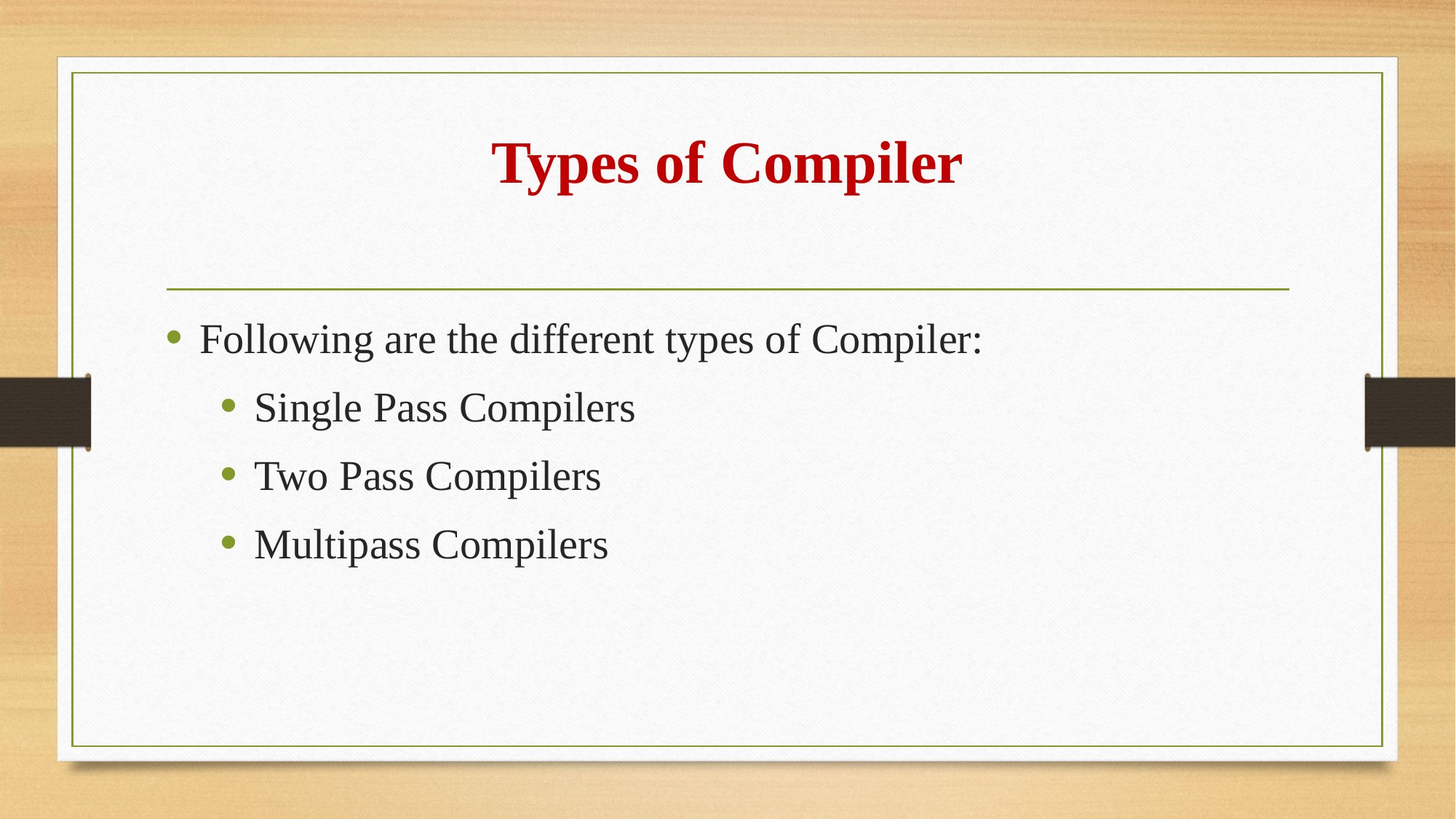

# Types of Compiler
Following are the different types of Compiler:
Single Pass Compilers
Two Pass Compilers
Multipass Compilers